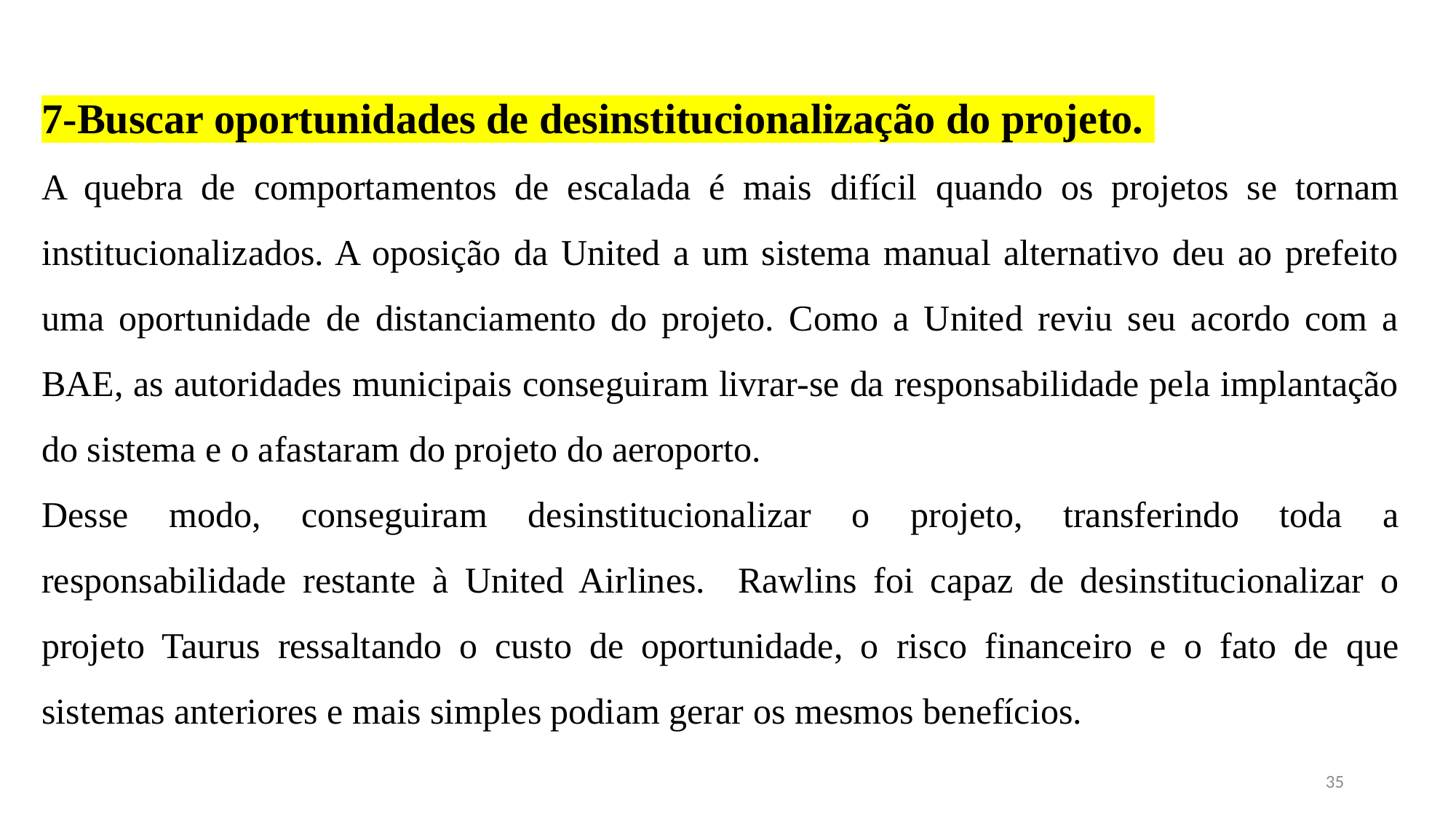

7-Buscar oportunidades de desinstitucionalização do projeto.
A quebra de comportamentos de escalada é mais difícil quando os projetos se tornam institucionalizados. A oposição da United a um sistema manual alternativo deu ao prefeito uma oportunidade de distanciamento do projeto. Como a United reviu seu acordo com a BAE, as autoridades municipais conseguiram livrar-se da responsabilidade pela implantação do sistema e o afastaram do projeto do aeroporto.
Desse modo, conseguiram desinstitucionalizar o projeto, transferindo toda a responsabilidade restante à United Airlines.  Rawlins foi capaz de desinstitucionalizar o projeto Taurus ressaltando o custo de oportunidade, o risco financeiro e o fato de que sistemas anteriores e mais simples podiam gerar os mesmos benefícios.
35